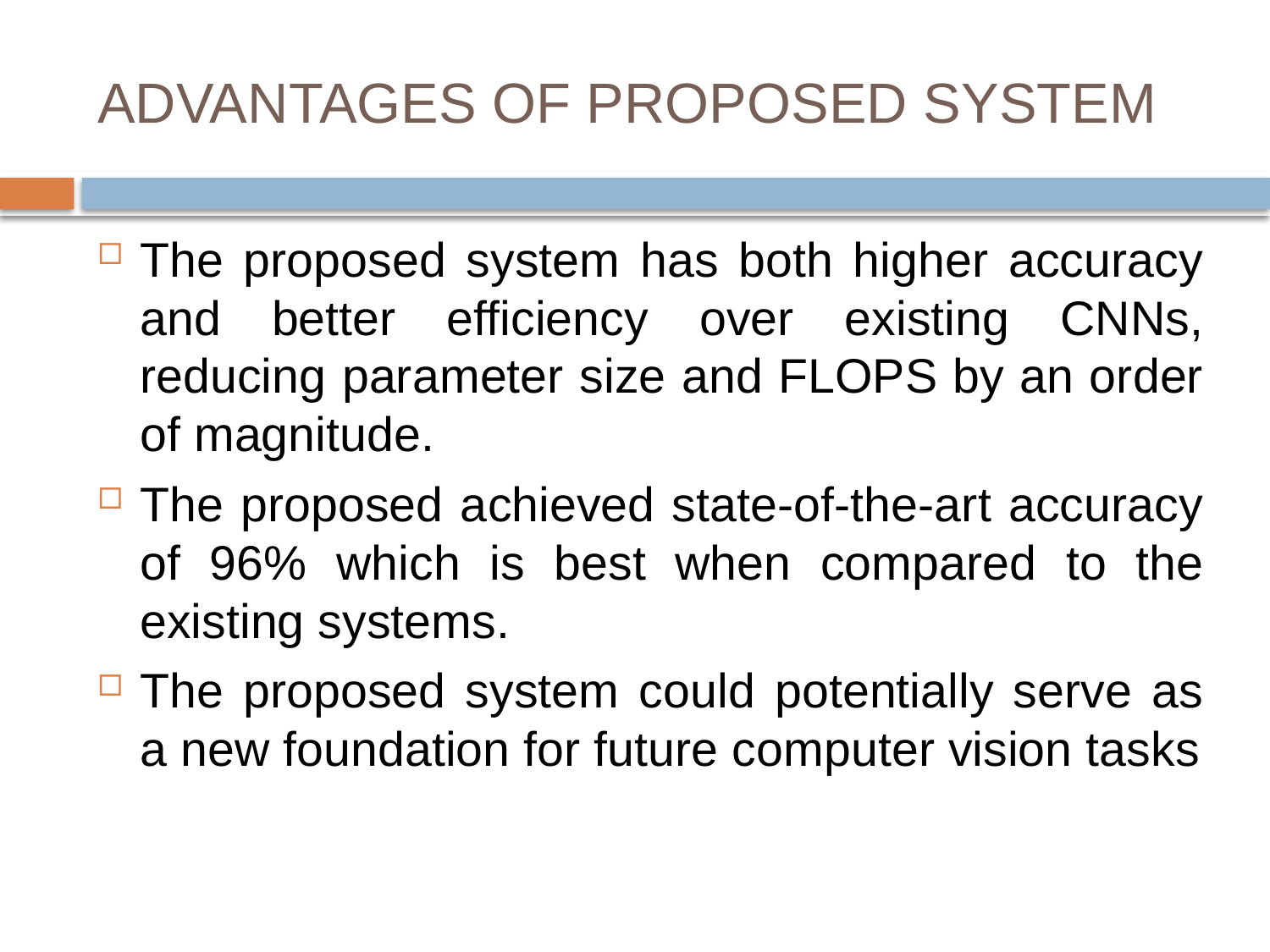

# ADVANTAGES OF PROPOSED SYSTEM
The proposed system has both higher accuracy and better efficiency over existing CNNs, reducing parameter size and FLOPS by an order of magnitude.
The proposed achieved state-of-the-art accuracy of 96% which is best when compared to the existing systems.
The proposed system could potentially serve as a new foundation for future computer vision tasks